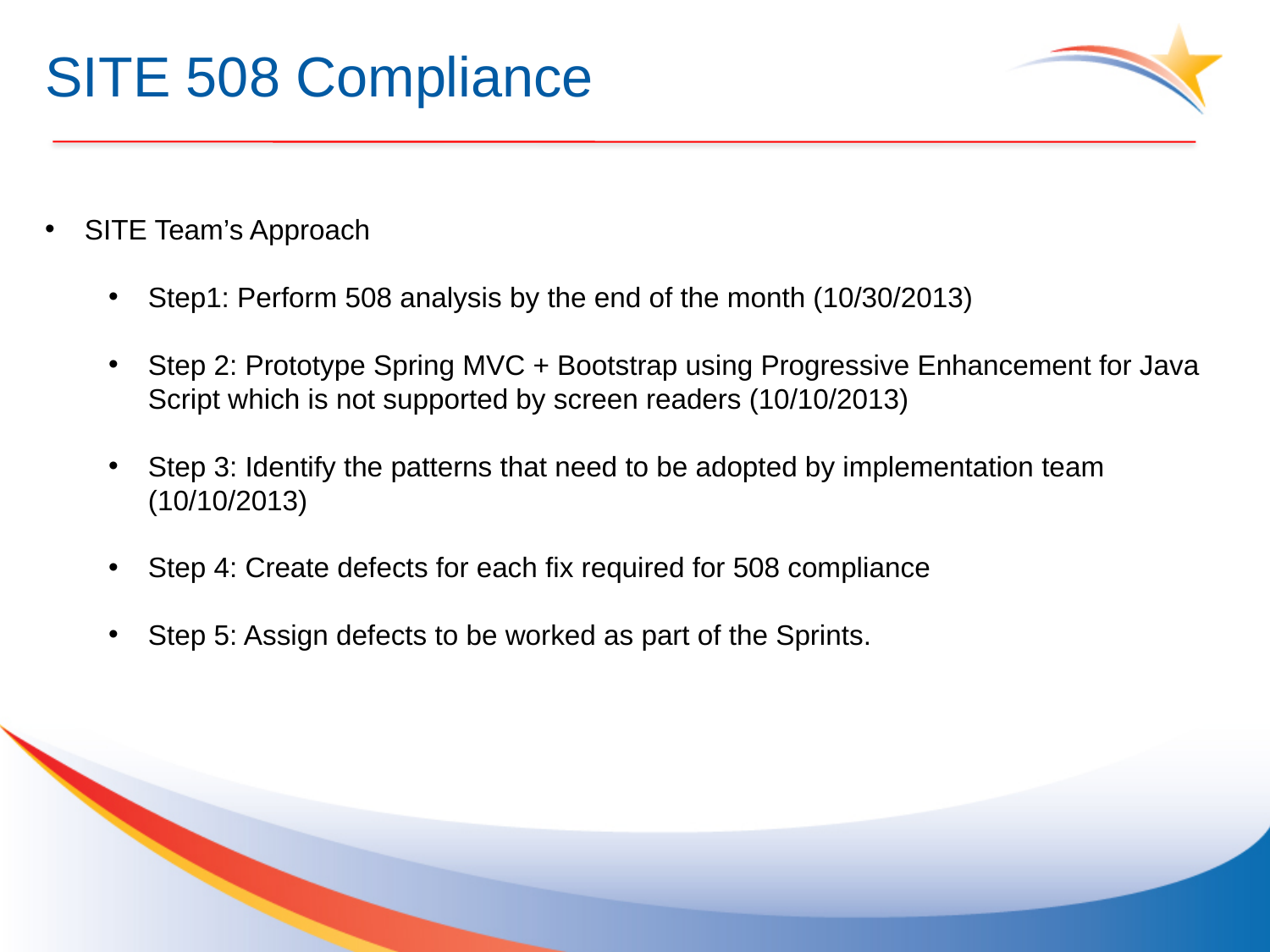

# SITE 508 Compliance

SITE Team’s Approach

Step1: Perform 508 analysis by the end of the month (10/30/2013)

Step 2: Prototype Spring MVC + Bootstrap using Progressive Enhancement for Java Script which is not supported by screen readers (10/10/2013)

Step 3: Identify the patterns that need to be adopted by implementation team (10/10/2013)

Step 4: Create defects for each fix required for 508 compliance

Step 5: Assign defects to be worked as part of the Sprints.